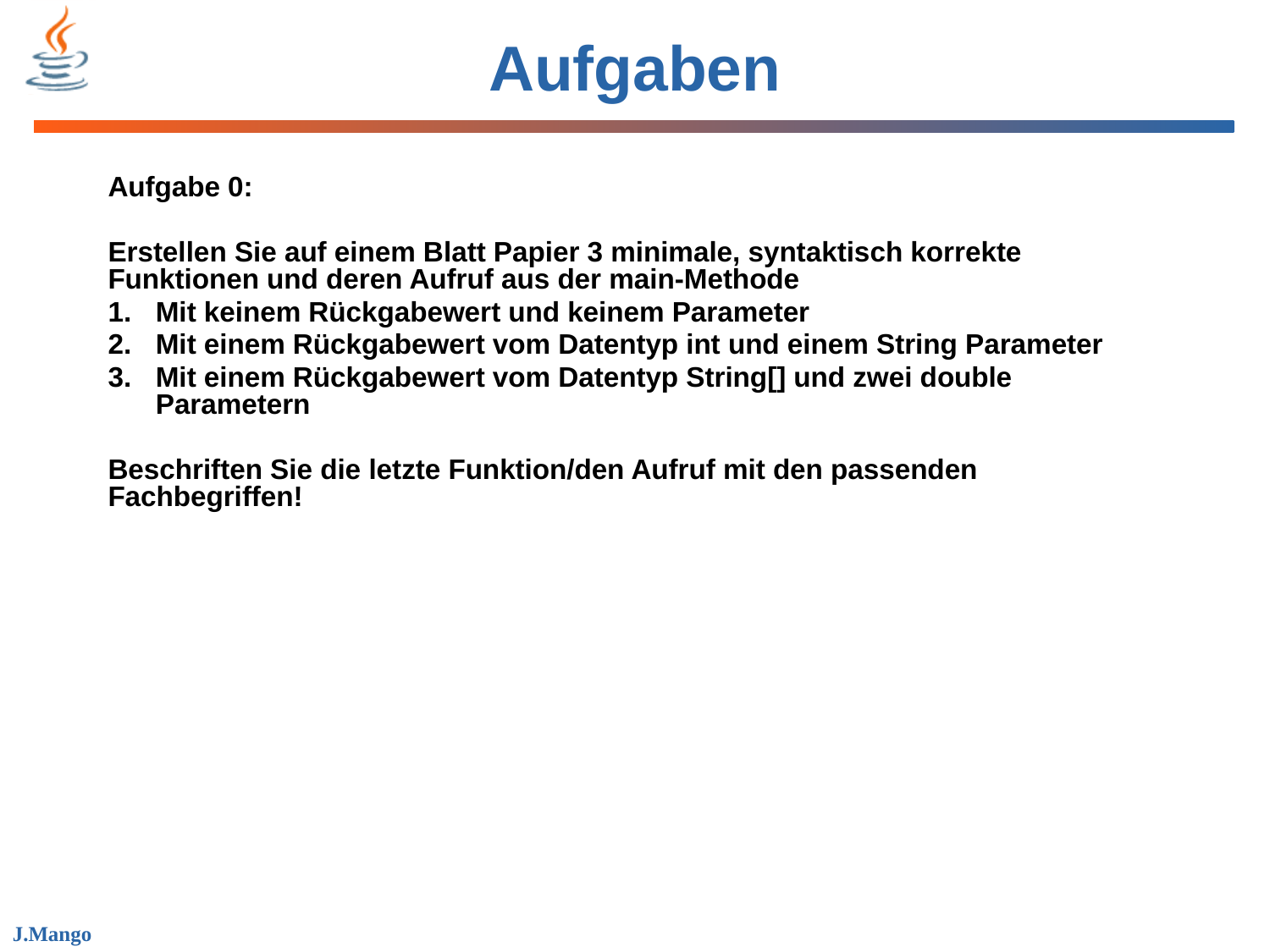

# Aufgaben
Aufgabe 0:

Erstellen Sie auf einem Blatt Papier 3 minimale, syntaktisch korrekte Funktionen und deren Aufruf aus der main-Methode
Mit keinem Rückgabewert und keinem Parameter
Mit einem Rückgabewert vom Datentyp int und einem String Parameter
Mit einem Rückgabewert vom Datentyp String[] und zwei double Parametern

Beschriften Sie die letzte Funktion/den Aufruf mit den passenden Fachbegriffen!